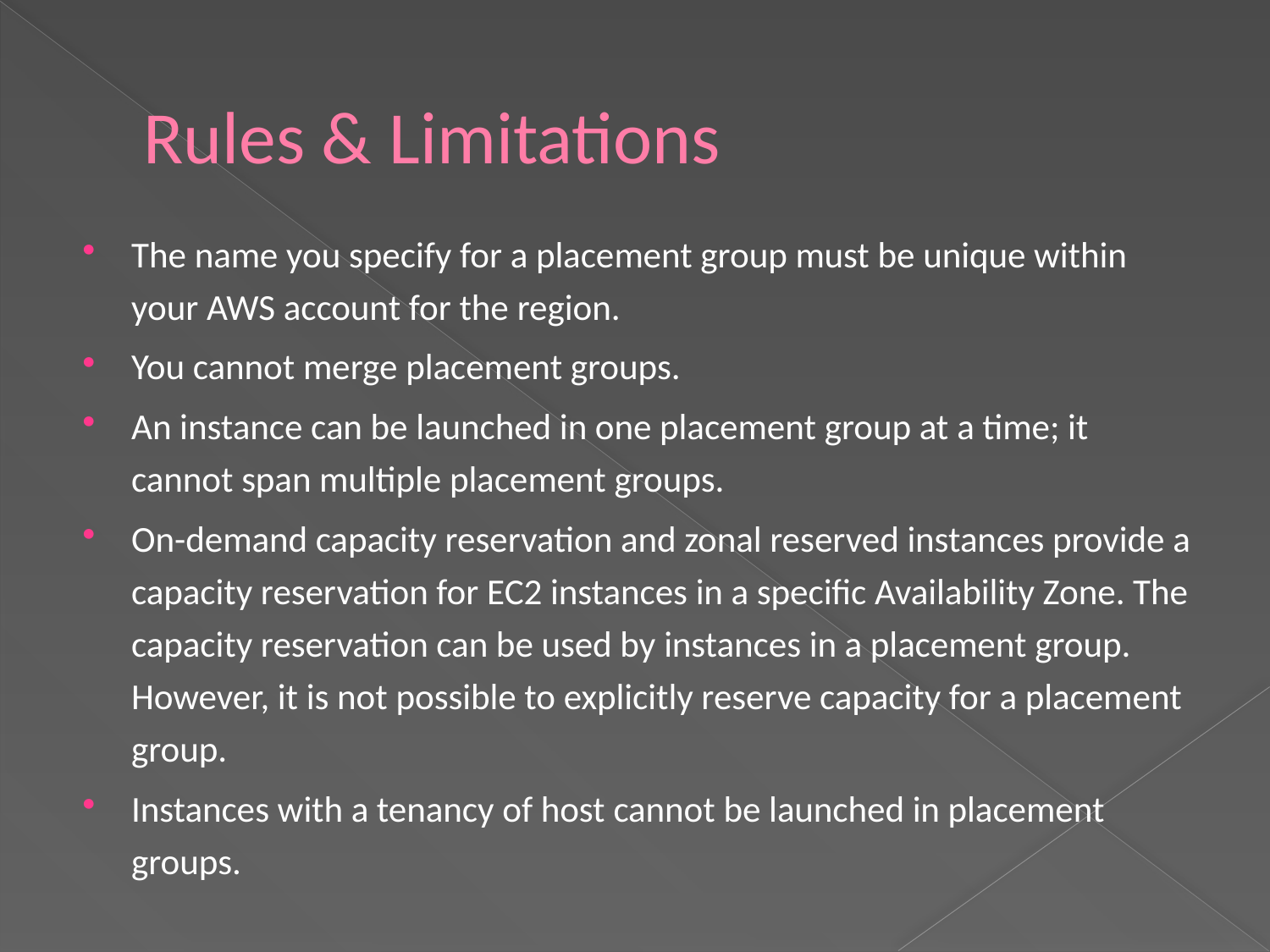

# Rules & Limitations
The name you specify for a placement group must be unique within your AWS account for the region.
You cannot merge placement groups.
An instance can be launched in one placement group at a time; it cannot span multiple placement groups.
On-demand capacity reservation and zonal reserved instances provide a capacity reservation for EC2 instances in a specific Availability Zone. The capacity reservation can be used by instances in a placement group. However, it is not possible to explicitly reserve capacity for a placement group.
Instances with a tenancy of host cannot be launched in placement groups.